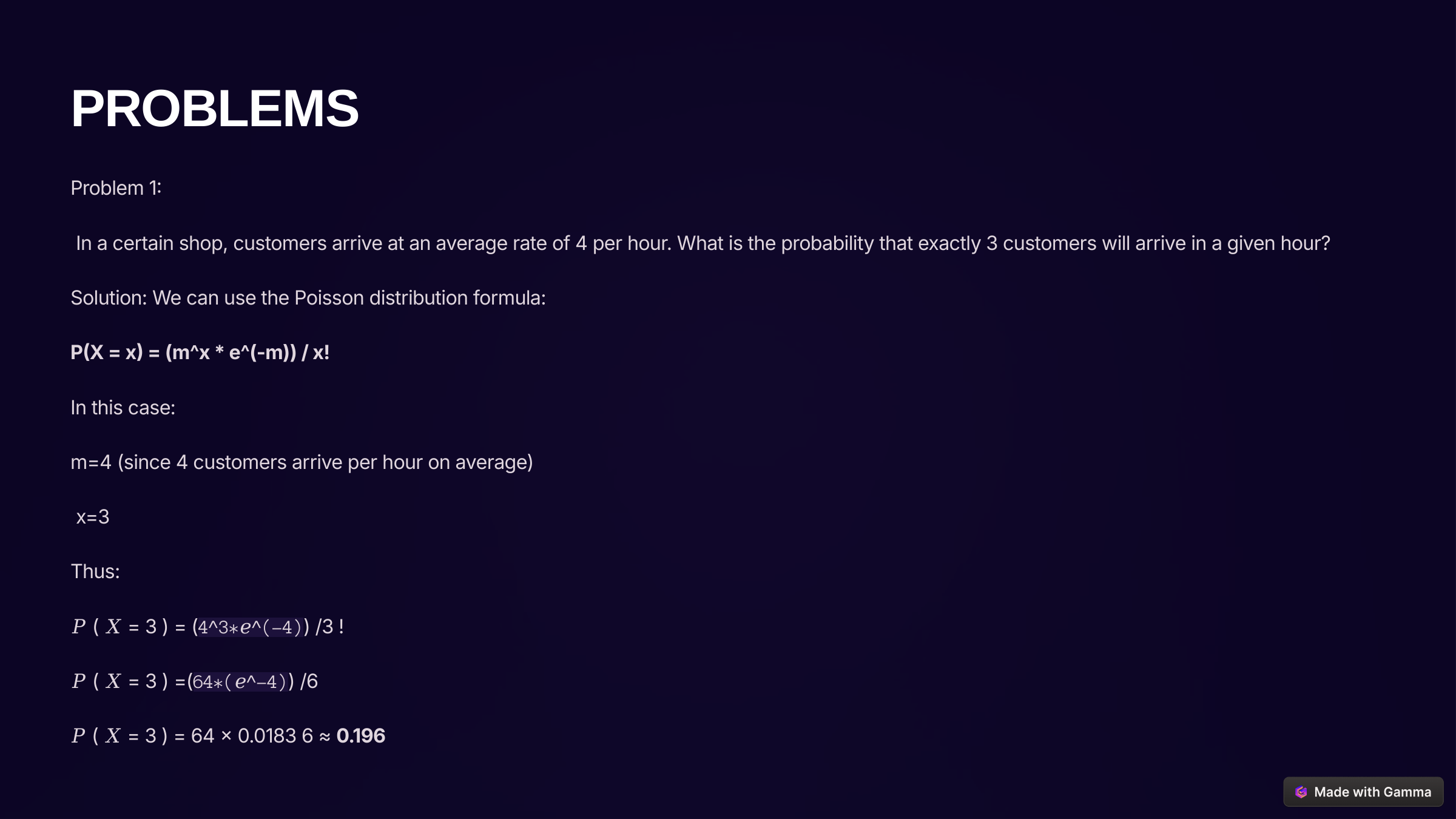

PROBLEMS
Problem 1:
 In a certain shop, customers arrive at an average rate of 4 per hour. What is the probability that exactly 3 customers will arrive in a given hour?
Solution: We can use the Poisson distribution formula:
P(X = x) = (m^x * e^(-m)) / x!
In this case:
m=4 (since 4 customers arrive per hour on average)
 x=3
Thus:
𝑃 ( 𝑋 = 3 ) = (4^3*𝑒^(−4)) /3 !
𝑃 ( 𝑋 = 3 ) =(64*(𝑒^−4)) /6
​𝑃 ( 𝑋 = 3 ) = 64 × 0.0183 6 ≈ 0.196